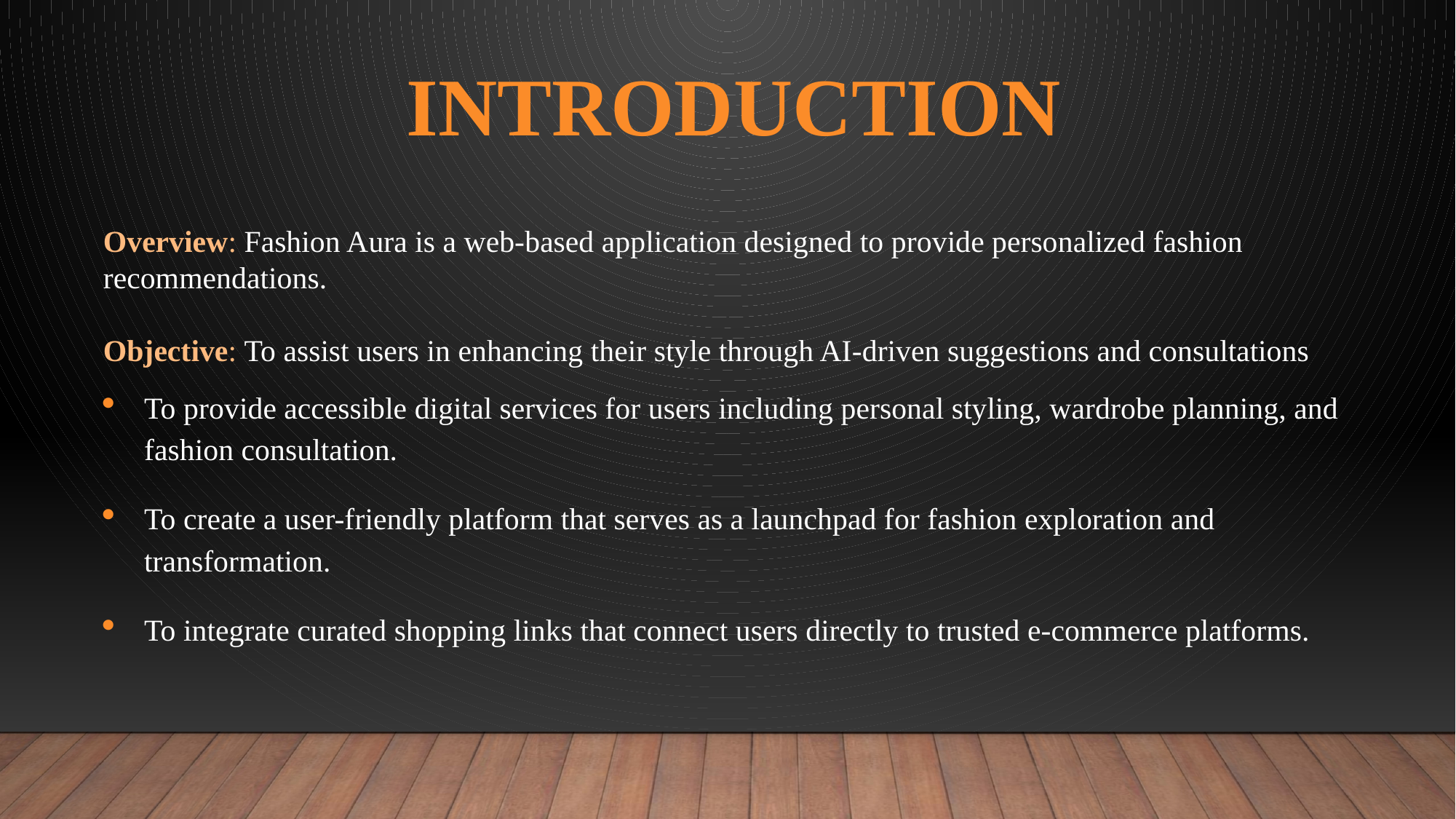

# Introduction
Overview: Fashion Aura is a web-based application designed to provide personalized fashion recommendations.

Objective: To assist users in enhancing their style through AI-driven suggestions and consultations
To provide accessible digital services for users including personal styling, wardrobe planning, and fashion consultation.
To create a user-friendly platform that serves as a launchpad for fashion exploration and transformation.
To integrate curated shopping links that connect users directly to trusted e-commerce platforms.